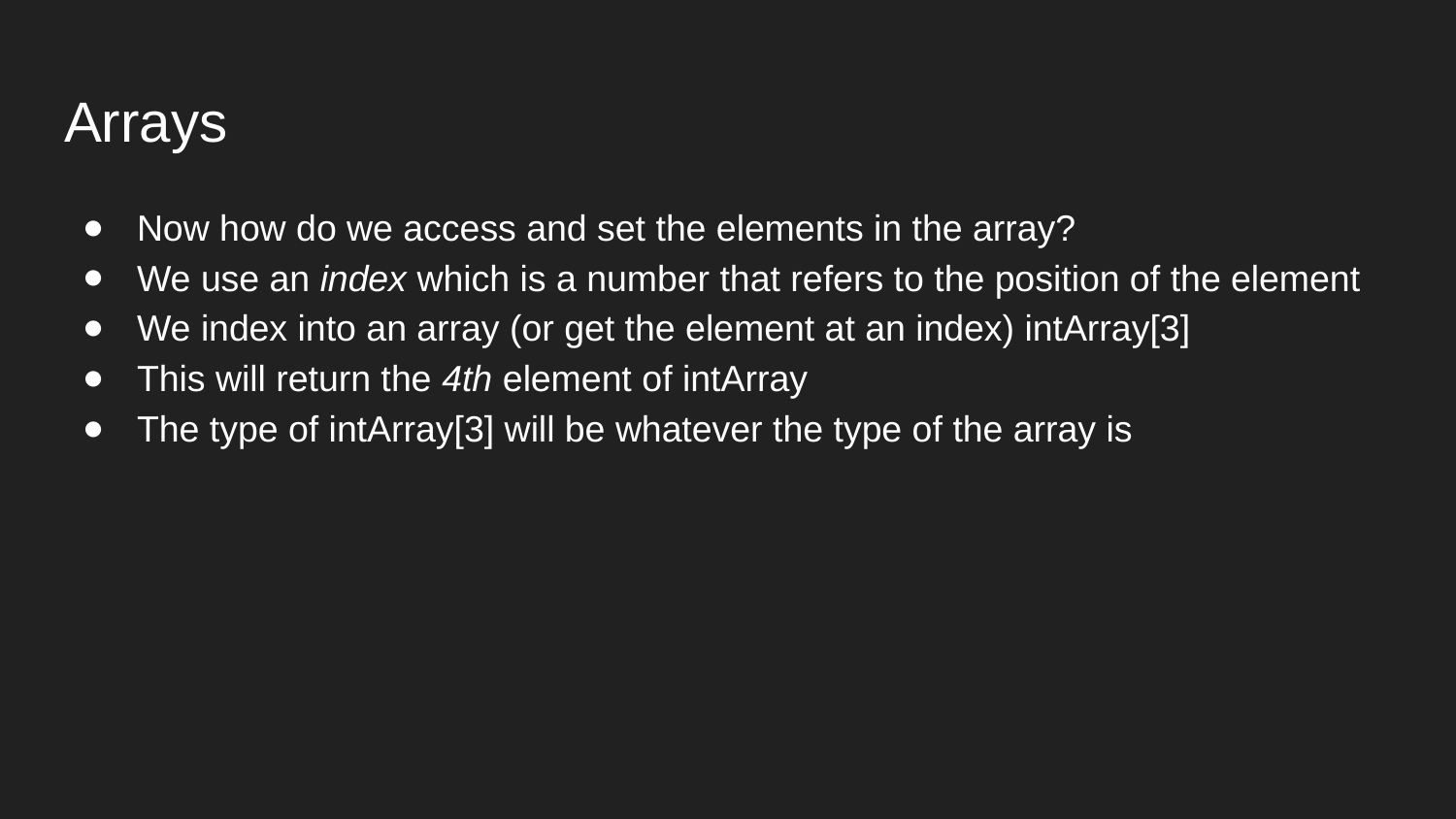

# Arrays
Now how do we access and set the elements in the array?
We use an index which is a number that refers to the position of the element
We index into an array (or get the element at an index) intArray[3]
This will return the 4th element of intArray
The type of intArray[3] will be whatever the type of the array is